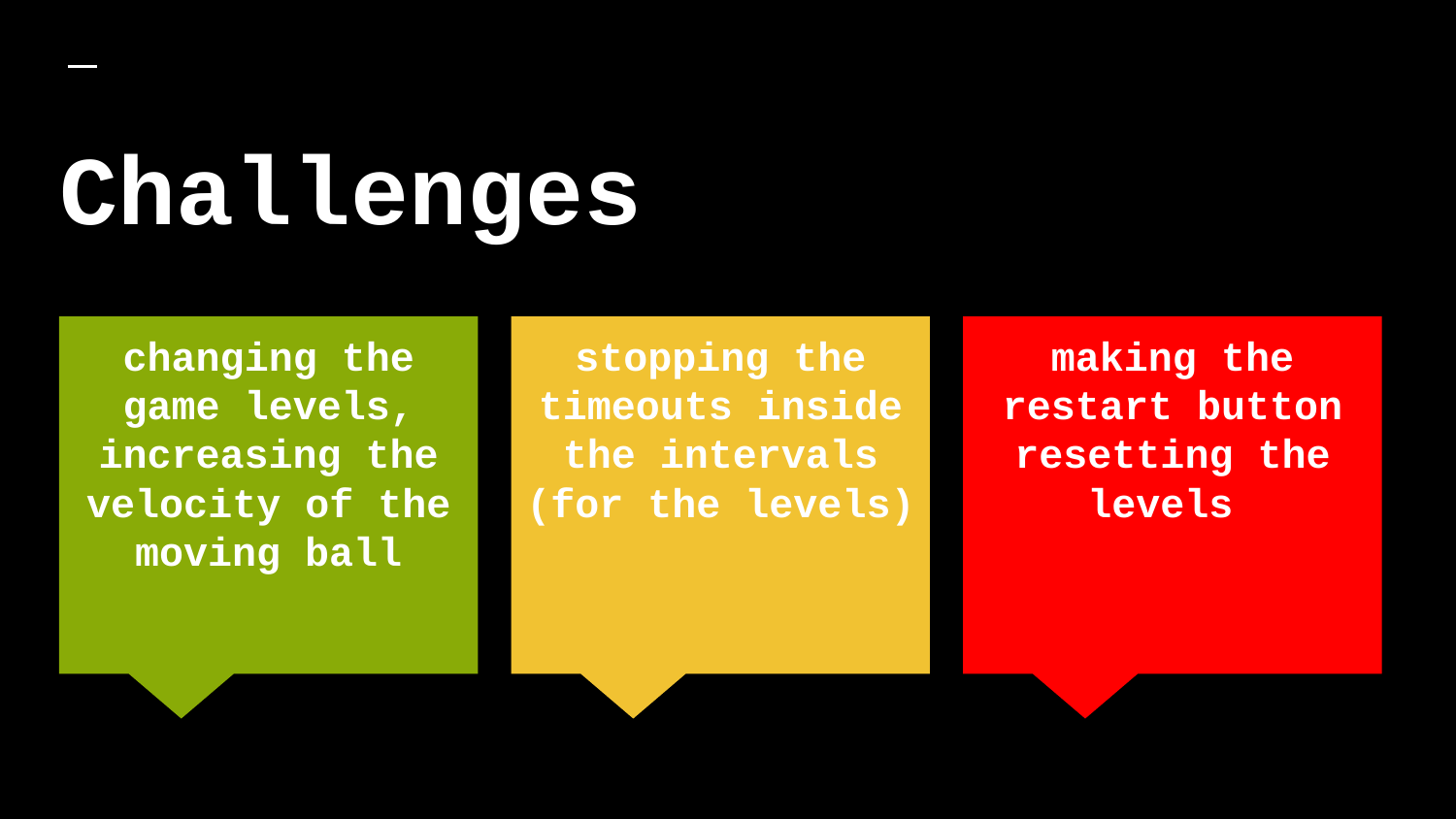

# Challenges
changing the game levels, increasing the velocity of the moving ball

stopping the timeouts inside the intervals (for the levels)

making the restart button resetting the levels